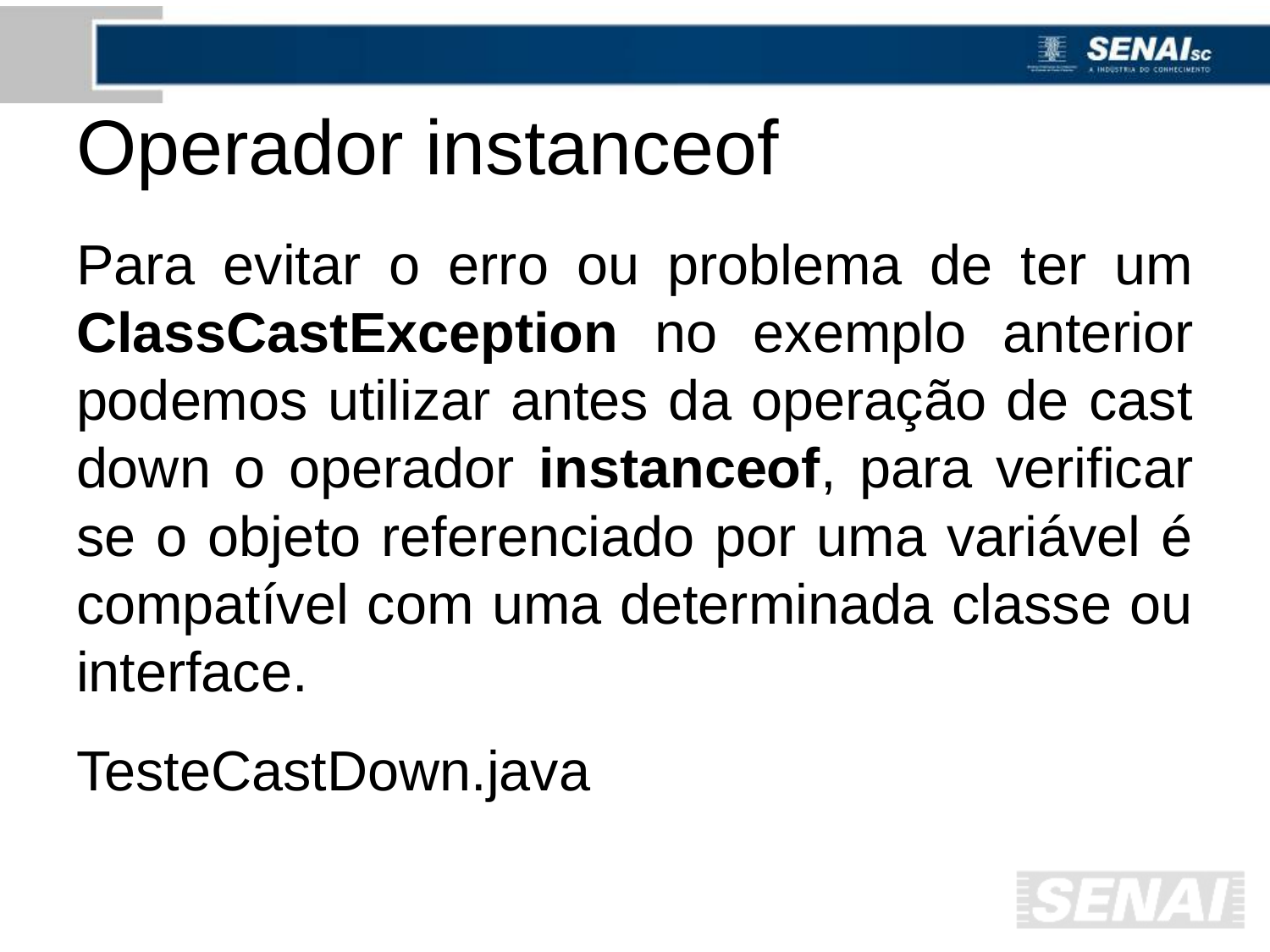

# Operador instanceof
Para evitar o erro ou problema de ter um ClassCastException no exemplo anterior podemos utilizar antes da operação de cast down o operador instanceof, para verificar se o objeto referenciado por uma variável é compatível com uma determinada classe ou interface.
TesteCastDown.java